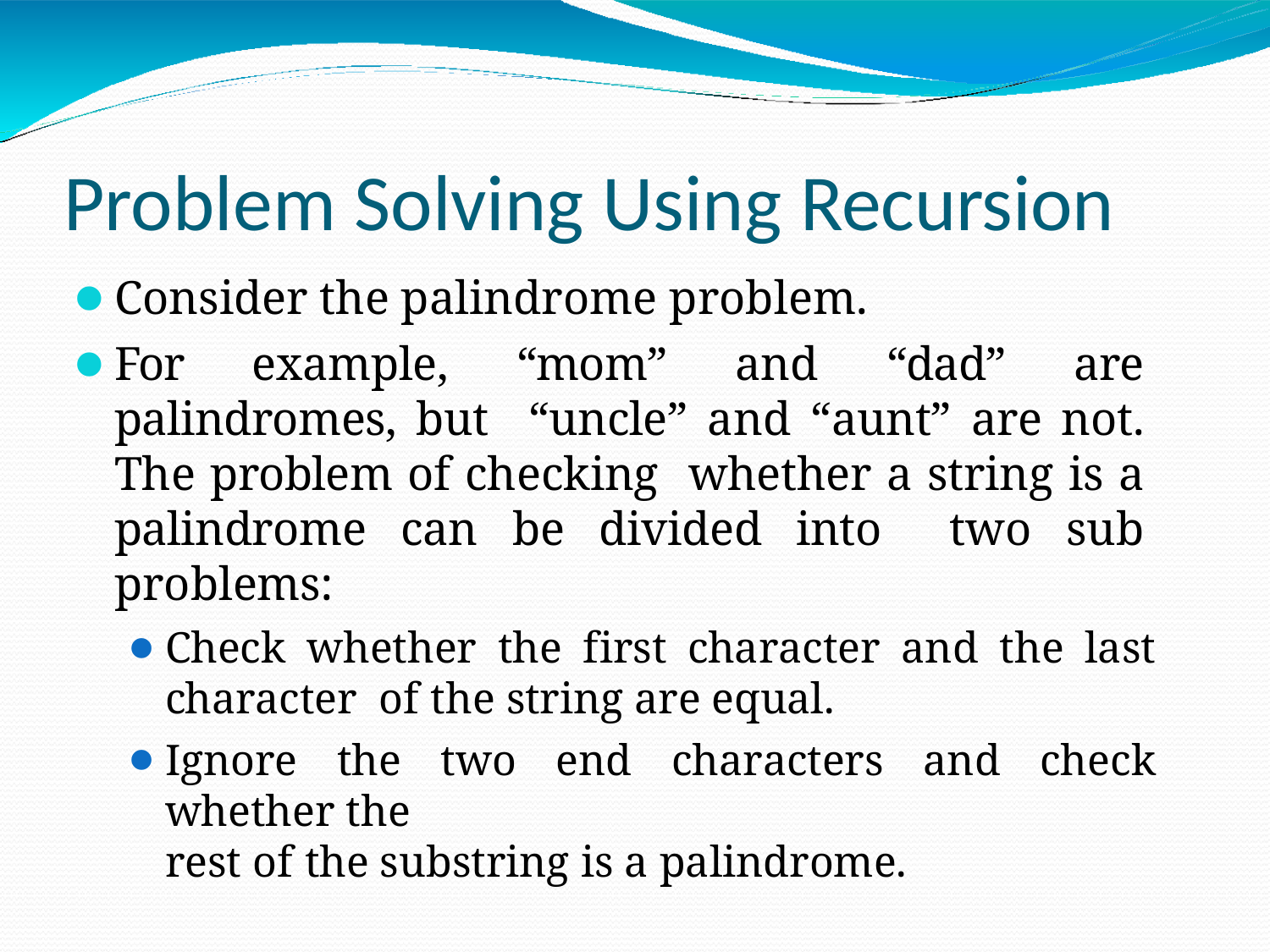

# Problem Solving Using Recursion
Consider the palindrome problem.
For example, “mom” and “dad” are palindromes, but  “uncle” and “aunt” are not. The problem of checking  whether a string is a palindrome can be divided into  two sub problems:
Check whether the first character and the last character  of the string are equal.
Ignore the two end characters and check whether the
rest of the substring is a palindrome.